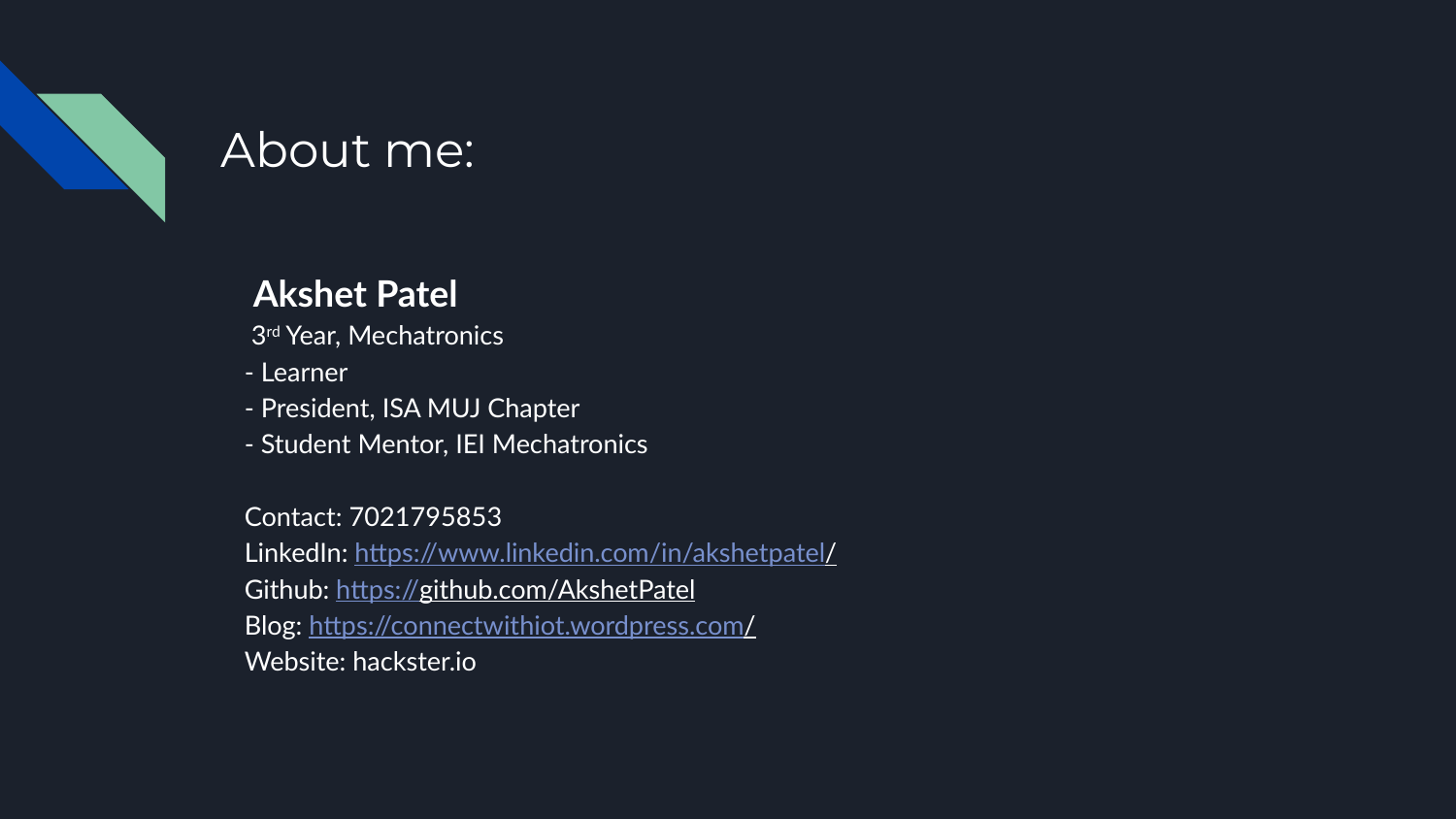

# About me:
 Akshet Patel
 3rd Year, Mechatronics
- Learner
- President, ISA MUJ Chapter
- Student Mentor, IEI Mechatronics
Contact: 7021795853
LinkedIn: https://www.linkedin.com/in/akshetpatel/
Github: https://github.com/AkshetPatel
Blog: https://connectwithiot.wordpress.com/
Website: hackster.io